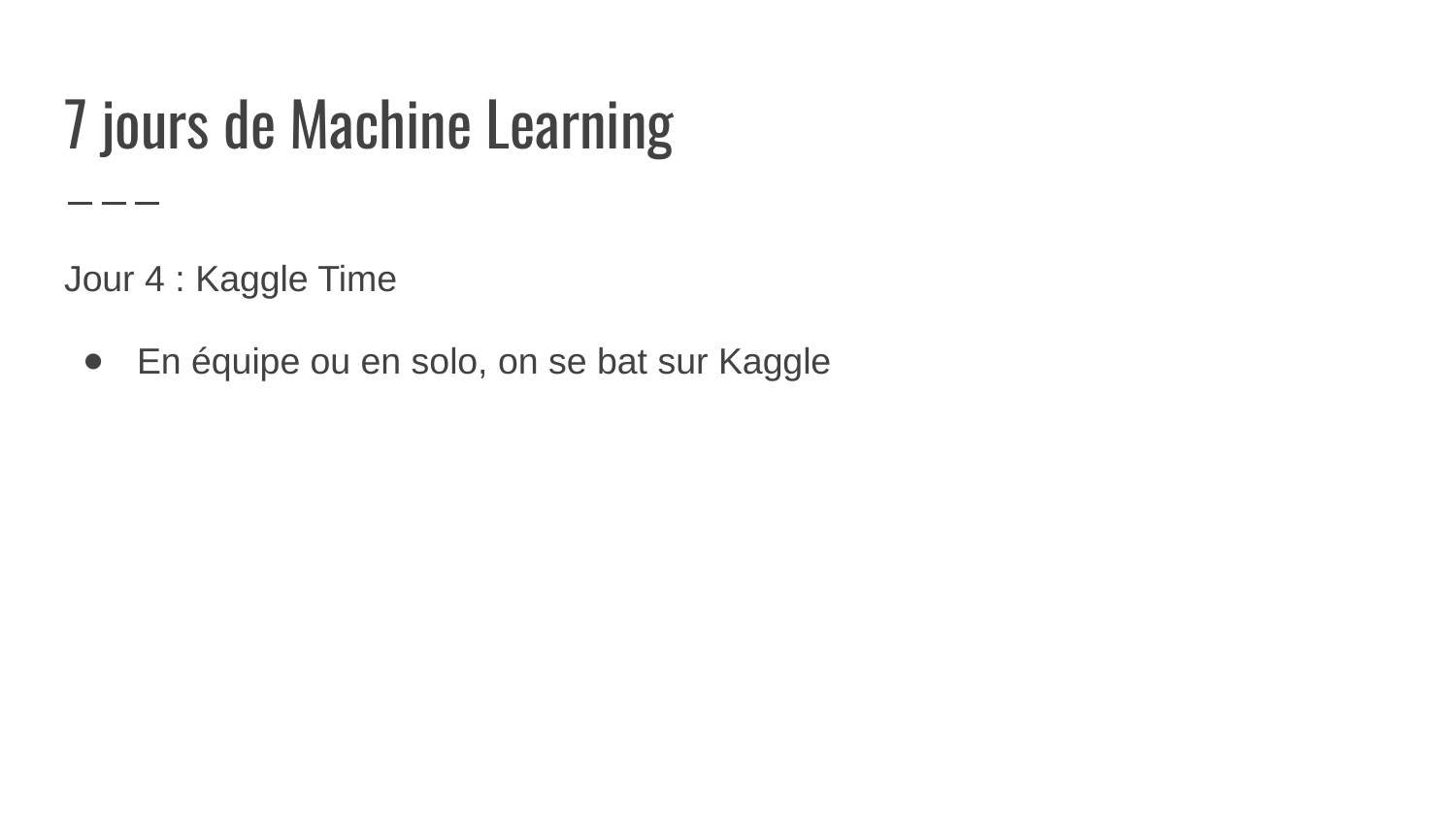

# 7 jours de Machine Learning
Jour 4 : Kaggle Time
En équipe ou en solo, on se bat sur Kaggle